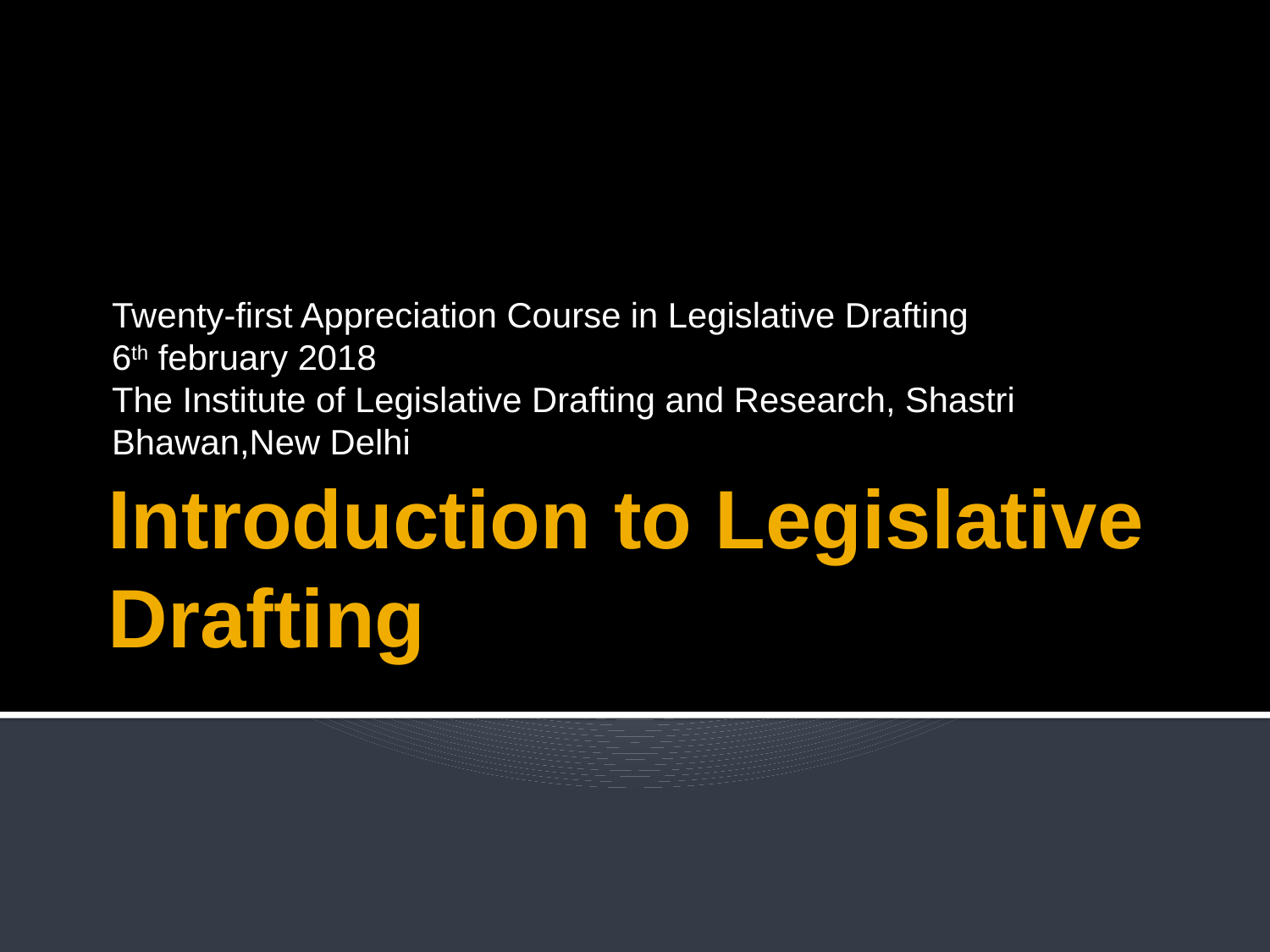

Twenty-first Appreciation Course in Legislative Drafting
6th february 2018
The Institute of Legislative Drafting and Research, Shastri Bhawan,New Delhi
# Introduction to Legislative Drafting